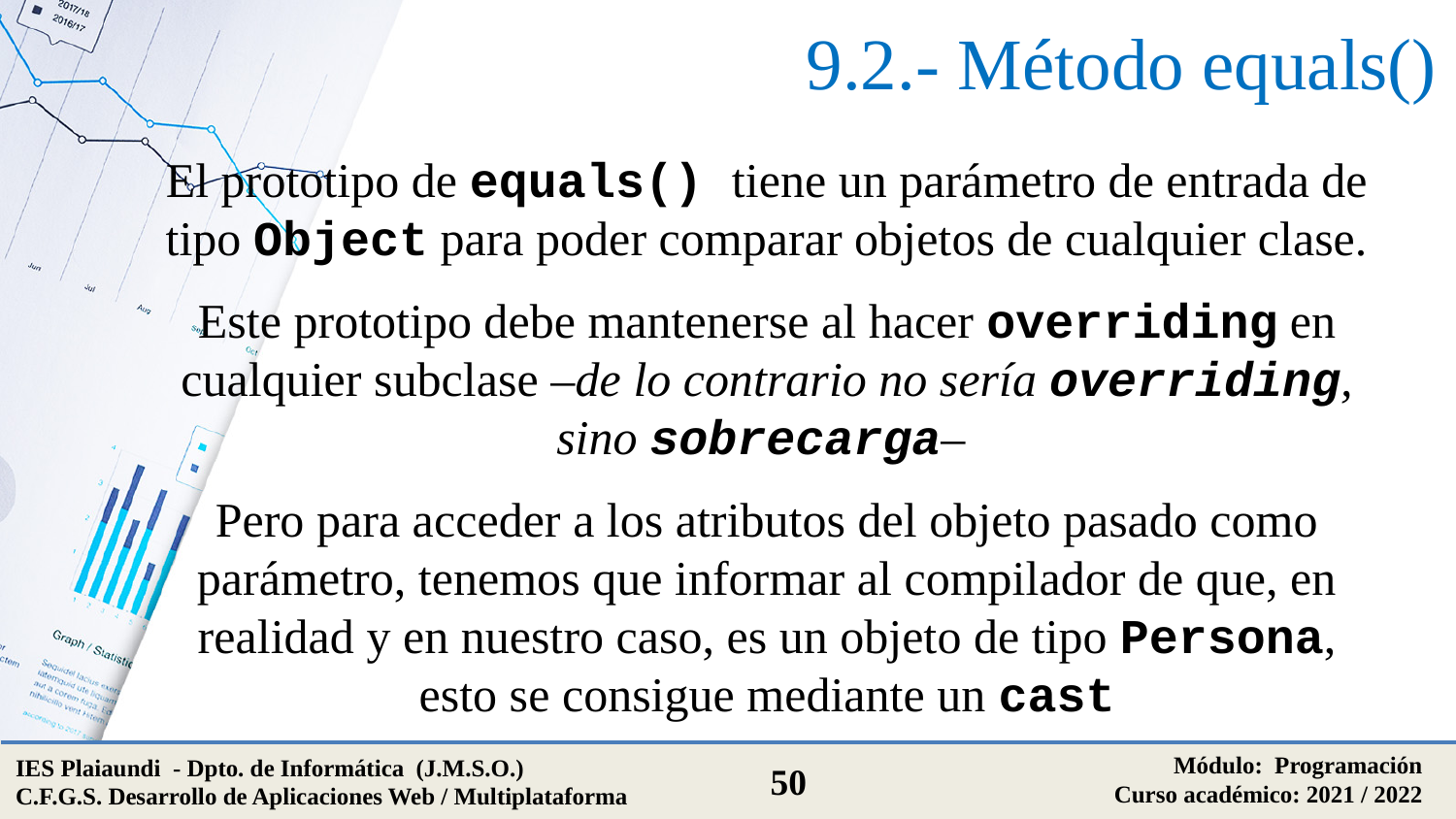

# 9.2.- Método equals()
El prototipo de equals() tiene un parámetro de entrada de tipo Object para poder comparar objetos de cualquier clase.
Este prototipo debe mantenerse al hacer overriding en cualquier subclase –de lo contrario no sería overriding, sino sobrecarga–
Pero para acceder a los atributos del objeto pasado como parámetro, tenemos que informar al compilador de que, en realidad y en nuestro caso, es un objeto de tipo Persona, esto se consigue mediante un cast

Módulo:  Programación
Curso académico: 2021 / 2022
IES Plaiaundi  - Dpto. de Informática  (J.M.S.O.)
C.F.G.S. Desarrollo de Aplicaciones Web / Multiplataforma
50